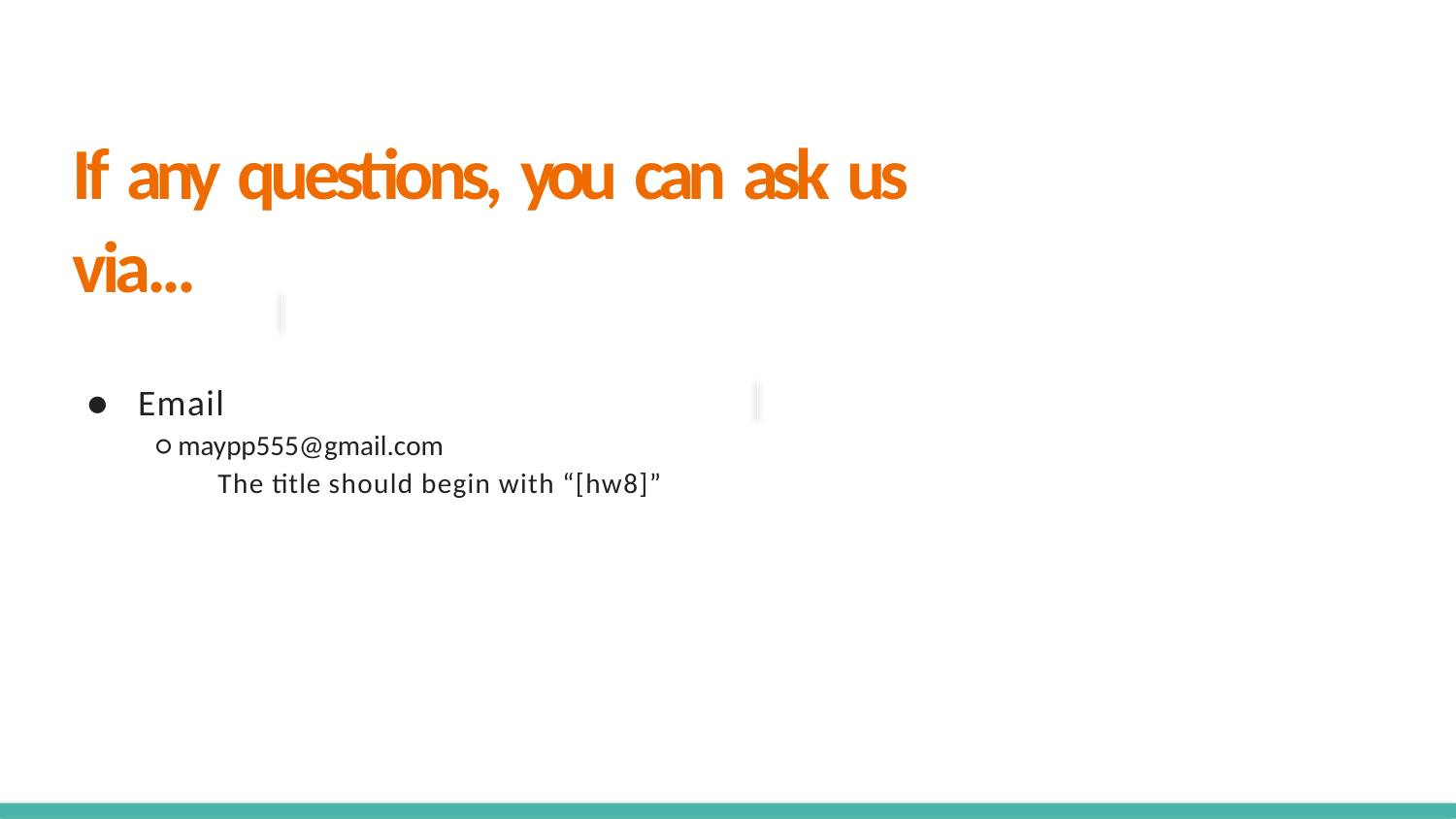

If any questions, you can ask us via...

●   Email
           ○ maypp555@gmail.com
	The title should begin with “[hw8]”